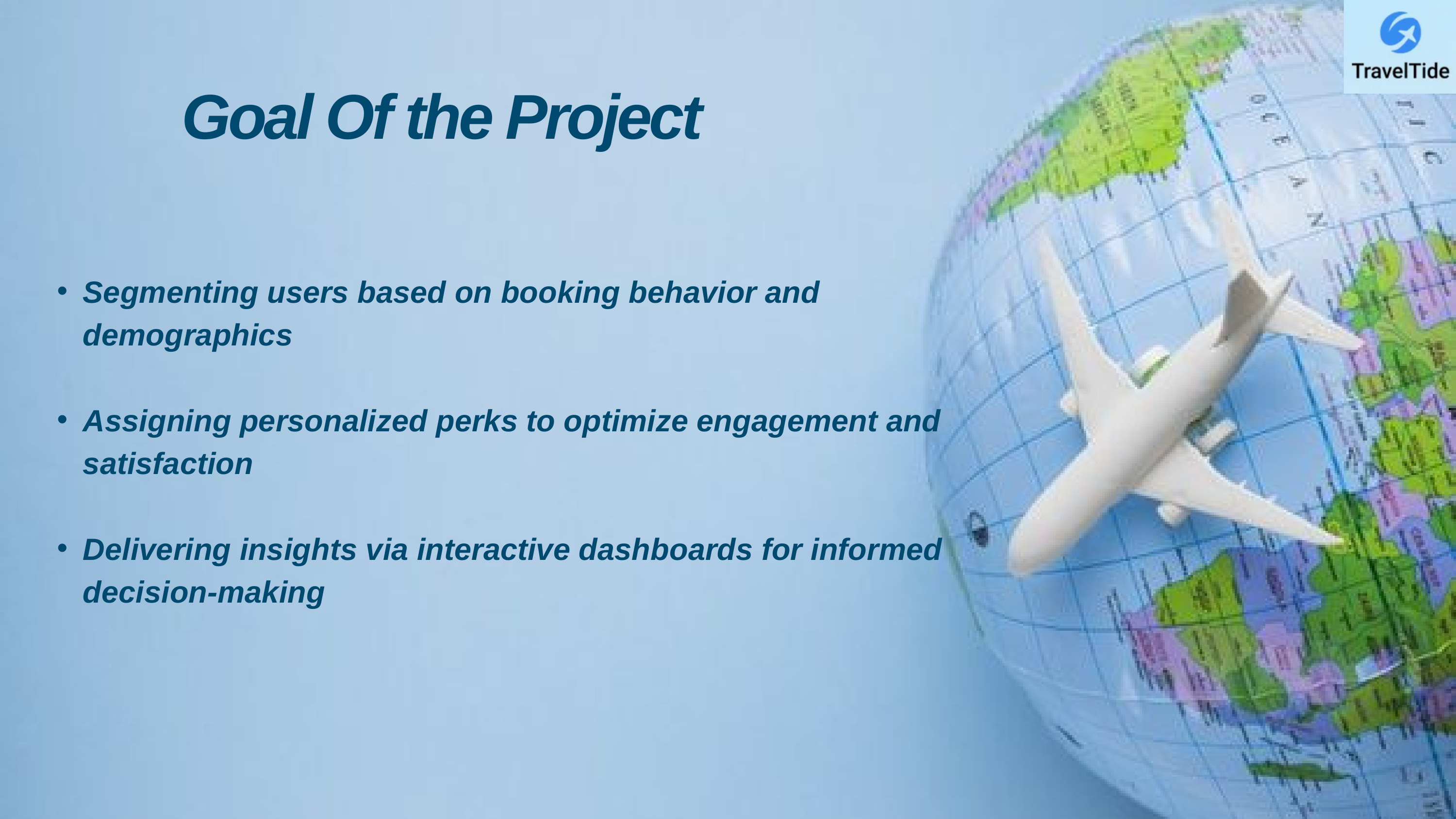

Goal Of the Project
Segmenting users based on booking behavior and demographics

Assigning personalized perks to optimize engagement and satisfaction

Delivering insights via interactive dashboards for informed decision-making